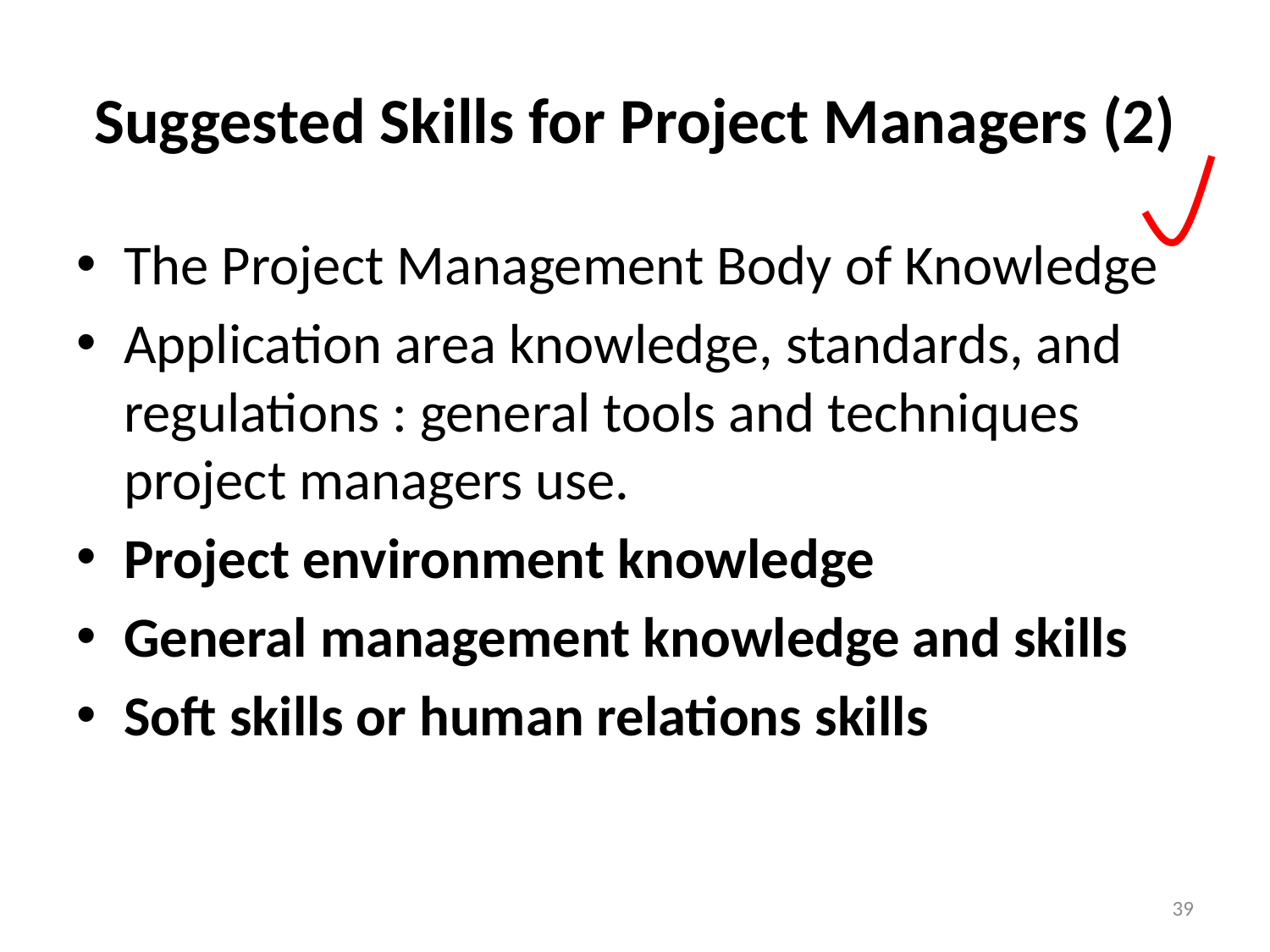

# Suggested Skills for Project Managers (2)

The Project Management Body of Knowledge
Application area knowledge, standards, and regulations : general tools and techniques project managers use.
Project environment knowledge
General management knowledge and skills
Soft skills or human relations skills
39